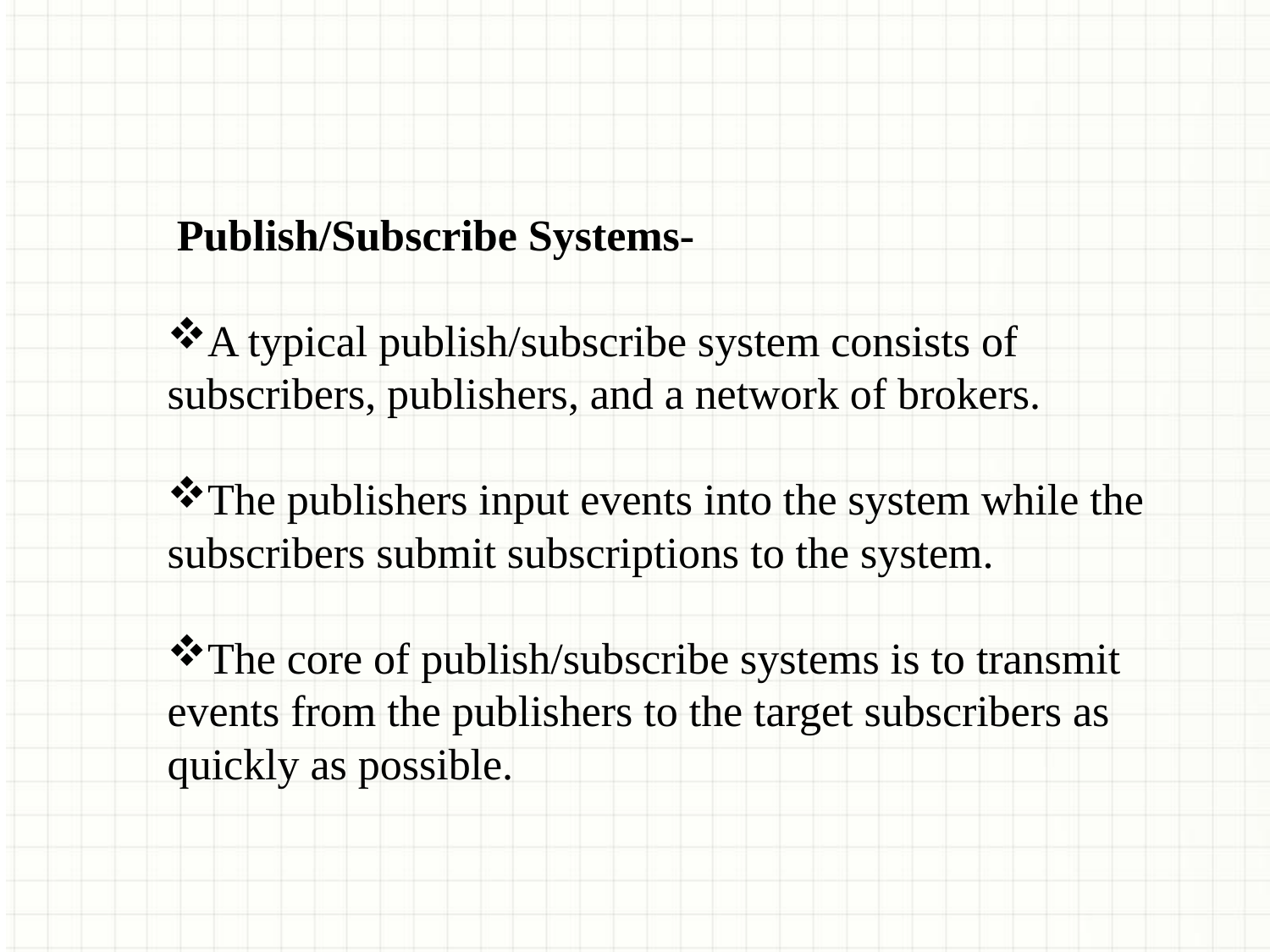

Publish/Subscribe Systems-

A typical publish/subscribe system consists of subscribers, publishers, and a network of brokers.

The publishers input events into the system while the subscribers submit subscriptions to the system.

The core of publish/subscribe systems is to transmit events from the publishers to the target subscribers as quickly as possible.